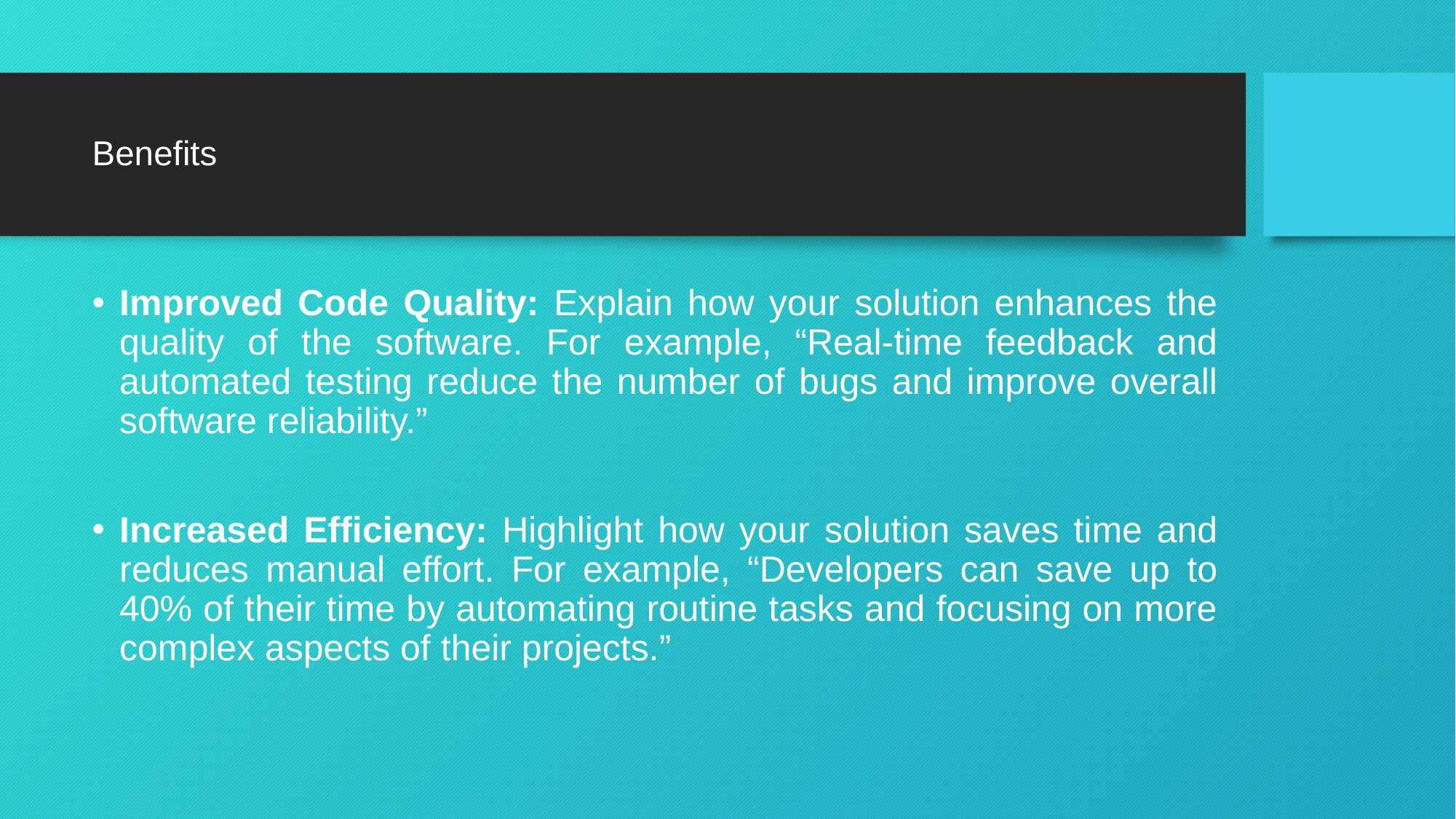

# Benefits
Improved Code Quality: Explain how your solution enhances the quality of the software. For example, “Real-time feedback and automated testing reduce the number of bugs and improve overall software reliability.”

Increased Efficiency: Highlight how your solution saves time and reduces manual effort. For example, “Developers can save up to 40% of their time by automating routine tasks and focusing on more complex aspects of their projects.”